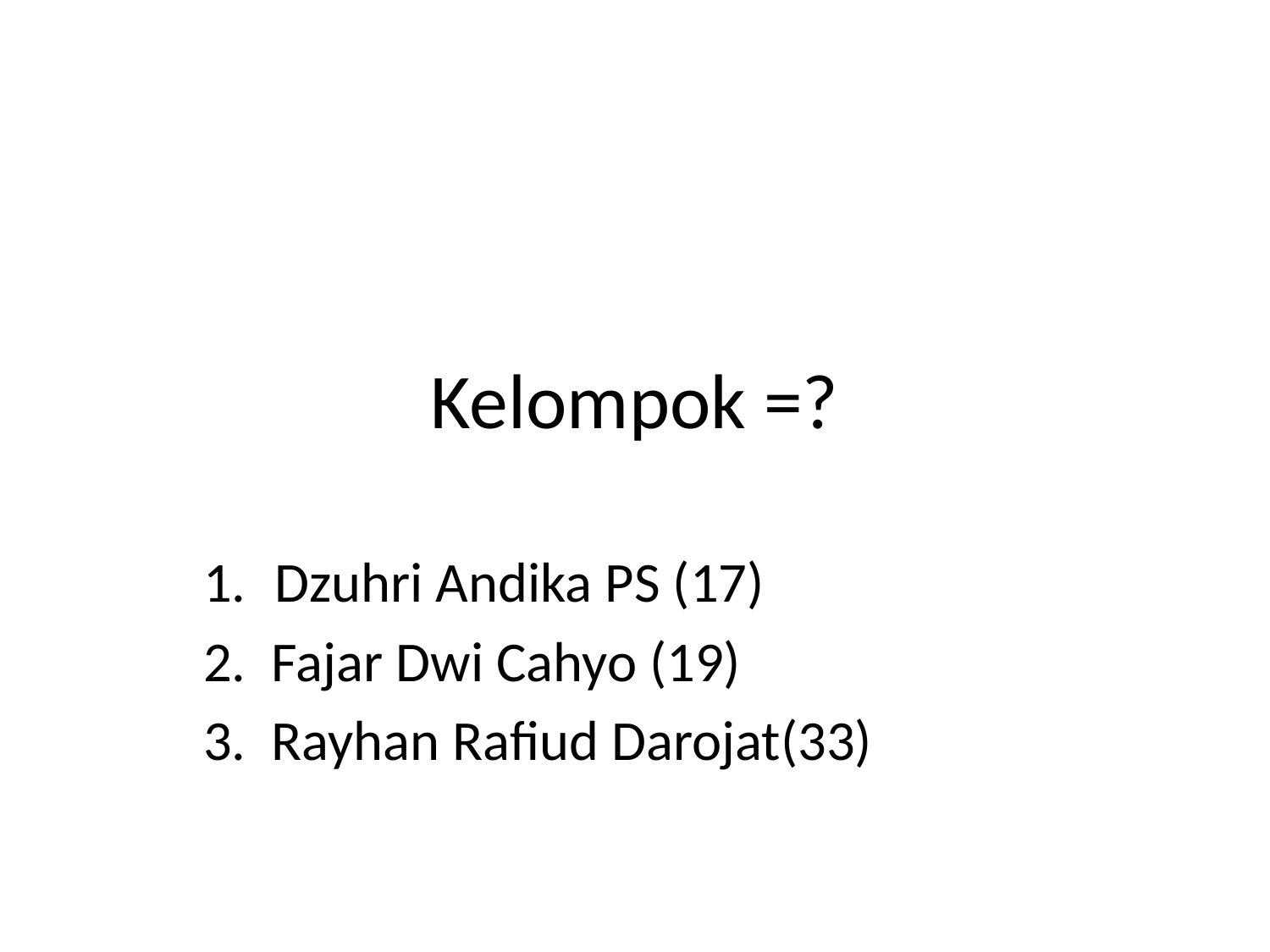

# Kelompok =?
Dzuhri Andika PS (17)
2.  Fajar Dwi Cahyo (19)
3.  Rayhan Rafiud Darojat(33)